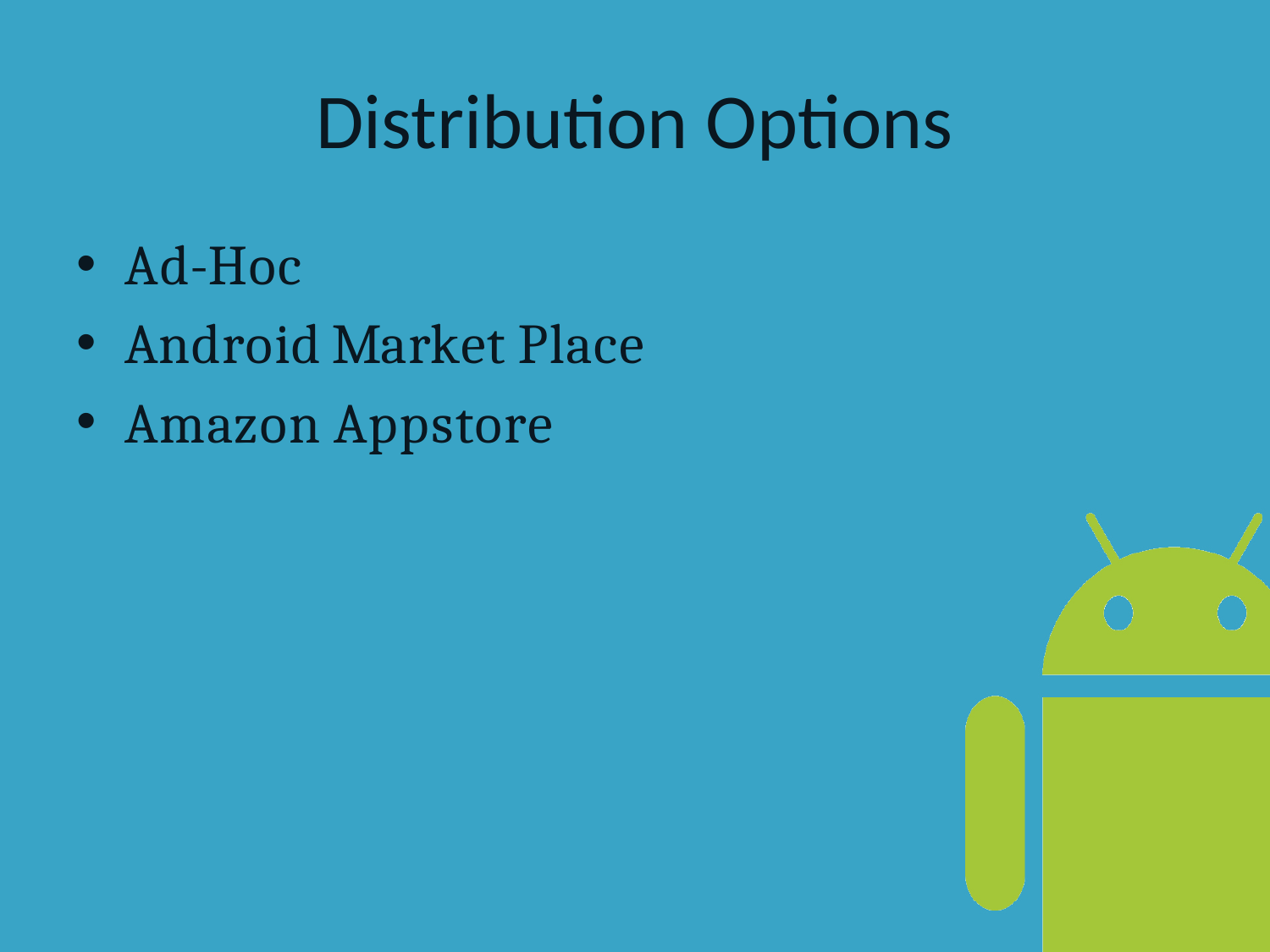

# Distribution Options
Ad-Hoc
Android Market Place
Amazon Appstore